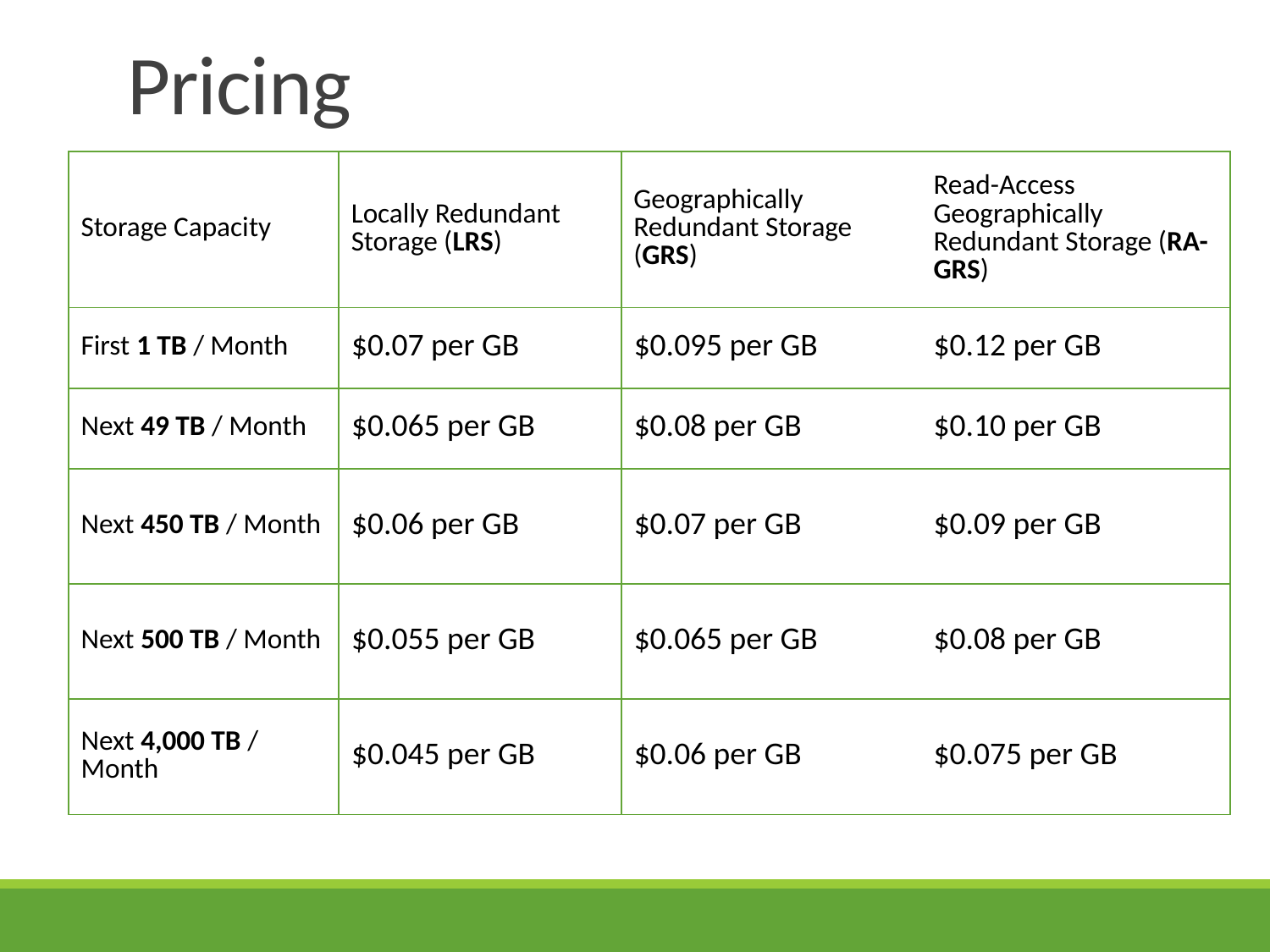

# Pricing
| Storage Capacity | Locally Redundant Storage (LRS) | Geographically Redundant Storage (GRS) | Read-Access Geographically Redundant Storage (RA-GRS) |
| --- | --- | --- | --- |
| First 1 TB / Month | $0.07 per GB | $0.095 per GB | $0.12 per GB |
| Next 49 TB / Month | $0.065 per GB | $0.08 per GB | $0.10 per GB |
| Next 450 TB / Month | $0.06 per GB | $0.07 per GB | $0.09 per GB |
| Next 500 TB / Month | $0.055 per GB | $0.065 per GB | $0.08 per GB |
| Next 4,000 TB / Month | $0.045 per GB | $0.06 per GB | $0.075 per GB |